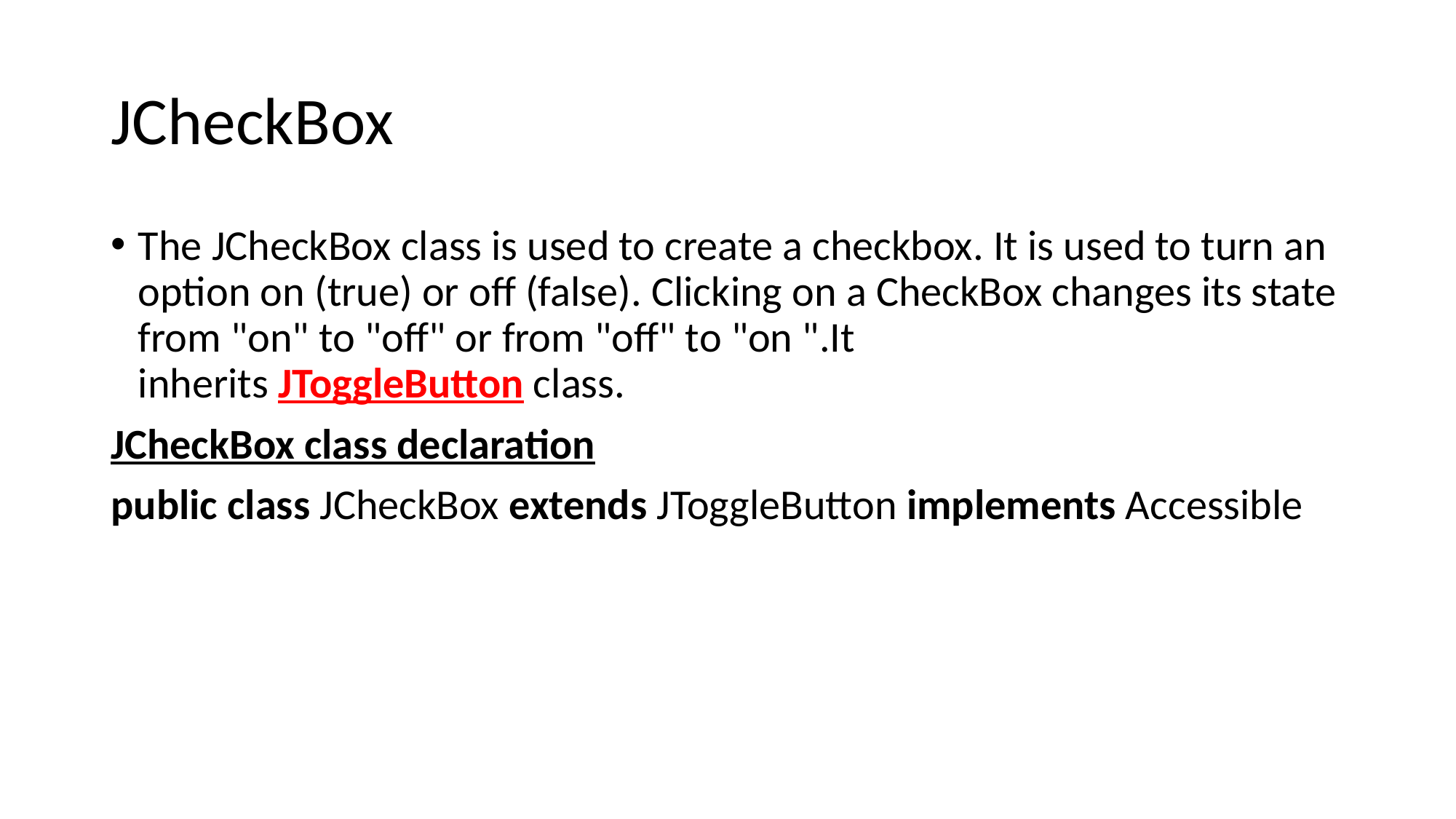

# JCheckBox
The JCheckBox class is used to create a checkbox. It is used to turn an option on (true) or off (false). Clicking on a CheckBox changes its state from "on" to "off" or from "off" to "on ".It inherits JToggleButton class.
JCheckBox class declaration
public class JCheckBox extends JToggleButton implements Accessible